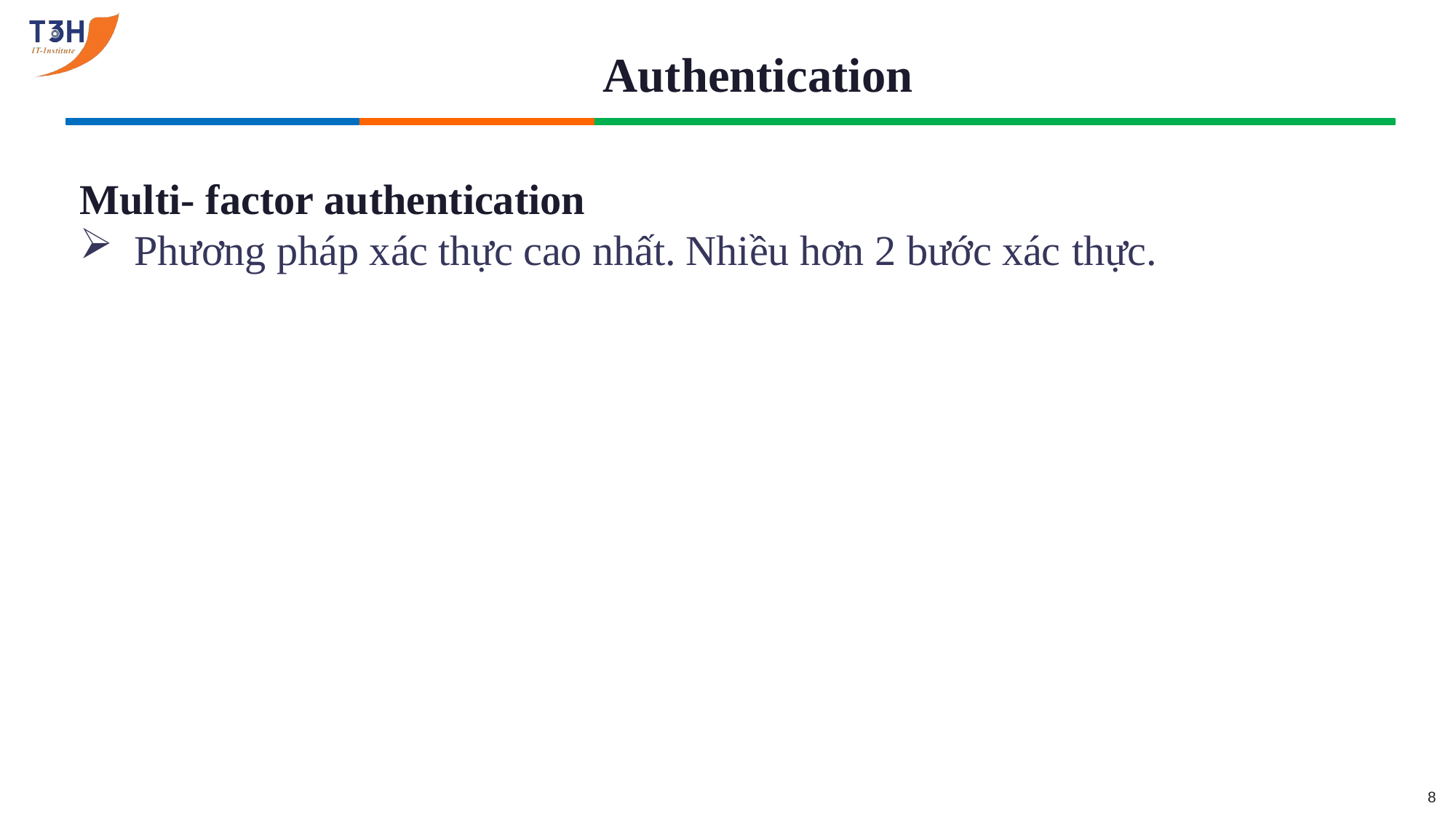

# Authentication
Multi- factor authentication
Phương pháp xác thực cao nhất. Nhiều hơn 2 bước xác thực.
8